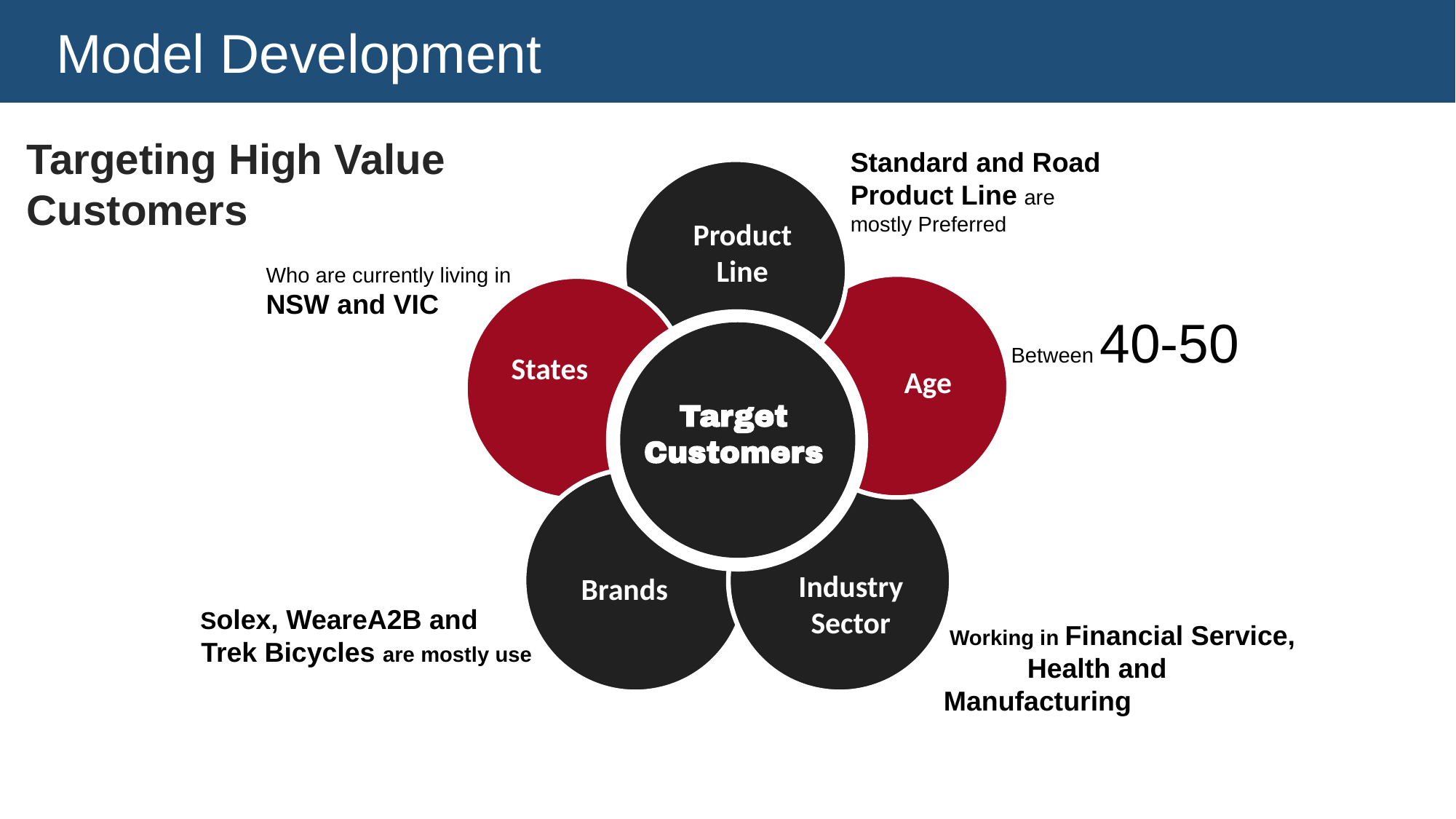

Model Development
Targeting High Value Customers
Standard and Road Product Line are mostly Preferred

Product Line
Who are currently living in
NSW and VIC

Between 40-50

States
Age
Target Customers

Industry Sector
Brands
 Solex, WeareA2B and
 Trek Bicycles are mostly use
 Working in Financial Service,            Health and Manufacturing